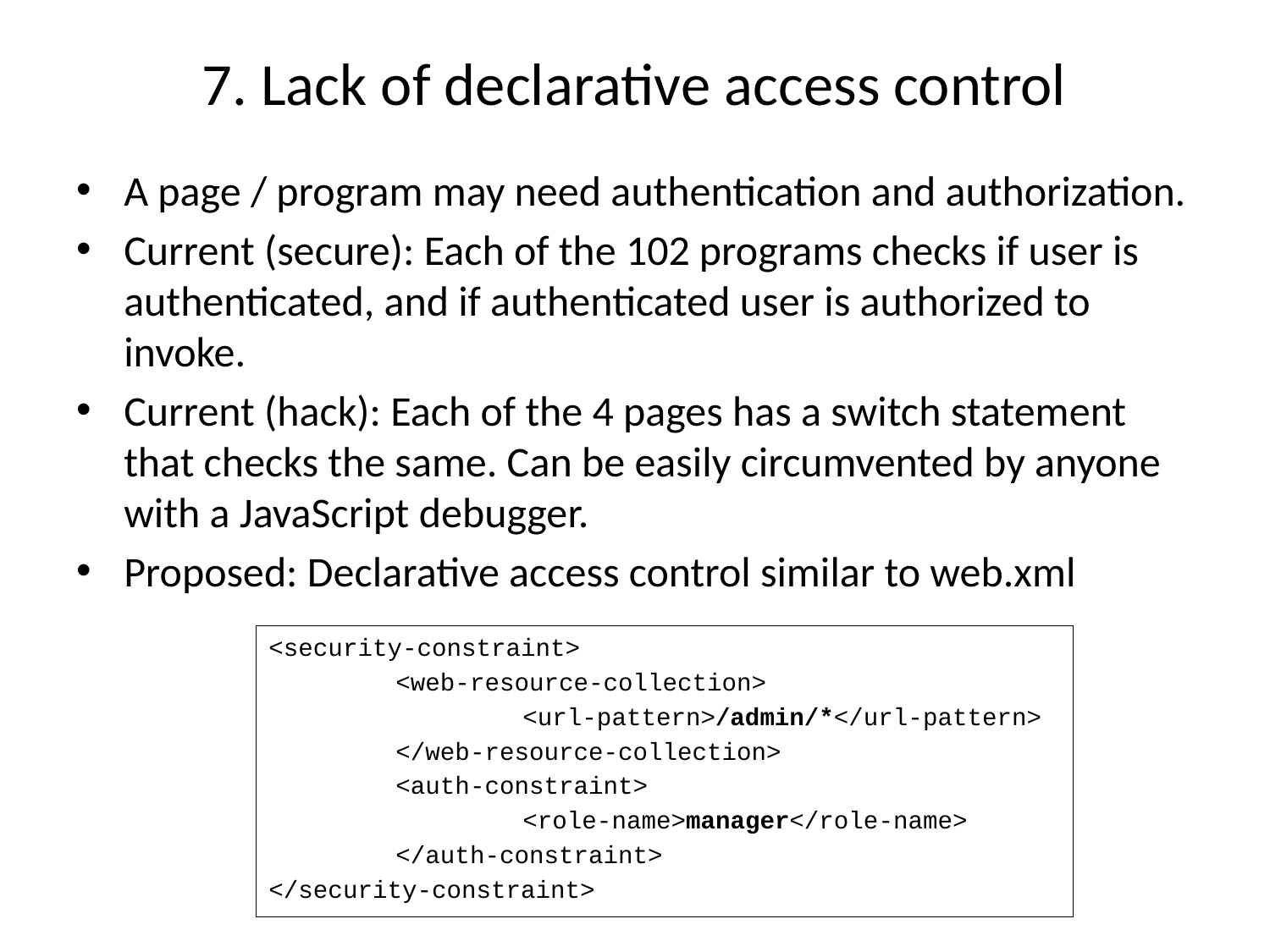

# 7. Lack of declarative access control
A page / program may need authentication and authorization.
Current (secure): Each of the 102 programs checks if user is authenticated, and if authenticated user is authorized to invoke.
Current (hack): Each of the 4 pages has a switch statement that checks the same. Can be easily circumvented by anyone with a JavaScript debugger.
Proposed: Declarative access control similar to web.xml
<security-constraint>
	<web-resource-collection>
		<url-pattern>/admin/*</url-pattern>
	</web-resource-collection>
	<auth-constraint>
		<role-name>manager</role-name>
	</auth-constraint>
</security-constraint>